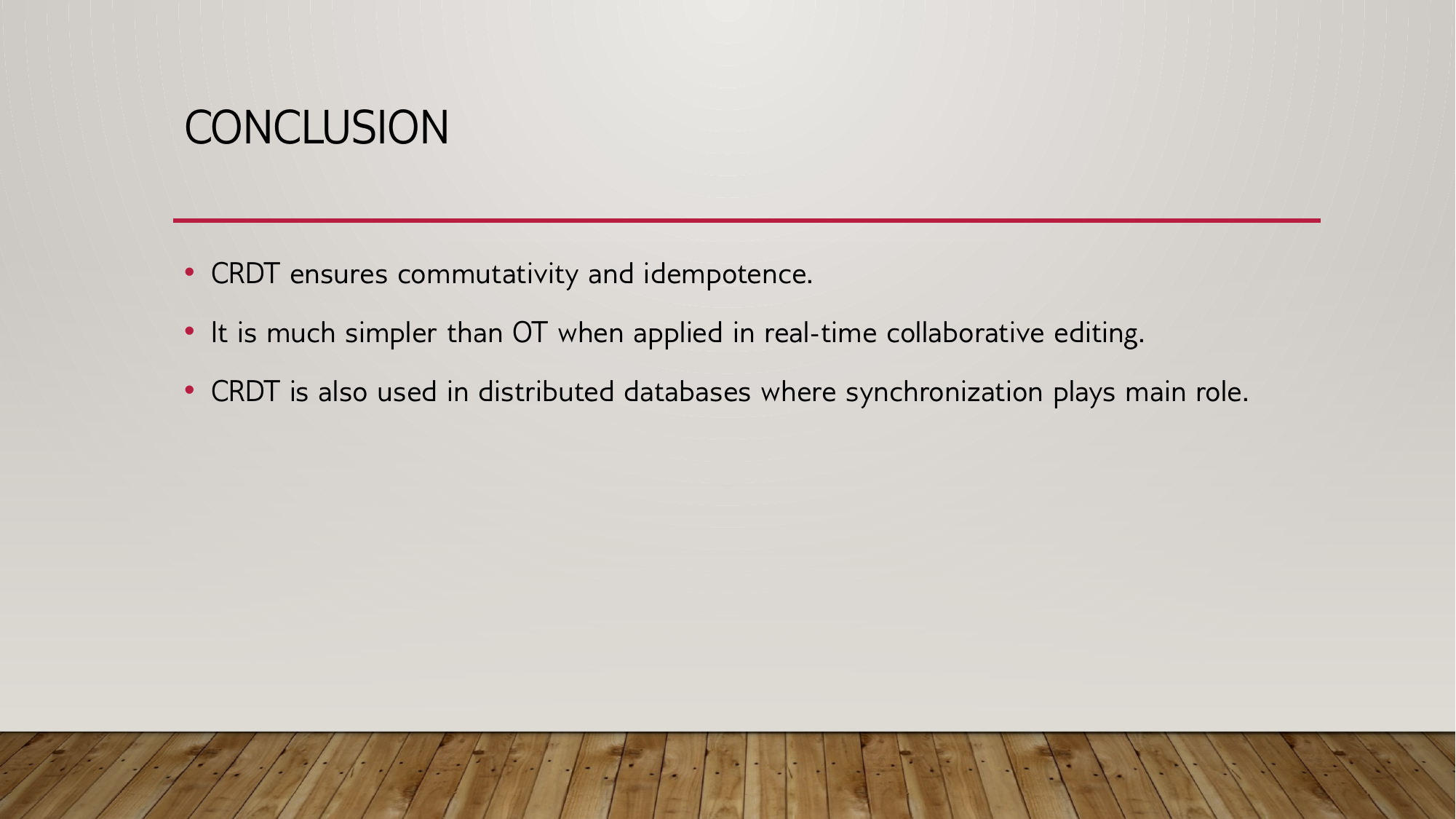

# conclusion
CRDT ensures commutativity and idempotence.
It is much simpler than OT when applied in real-time collaborative editing.
CRDT is also used in distributed databases where synchronization plays main role.